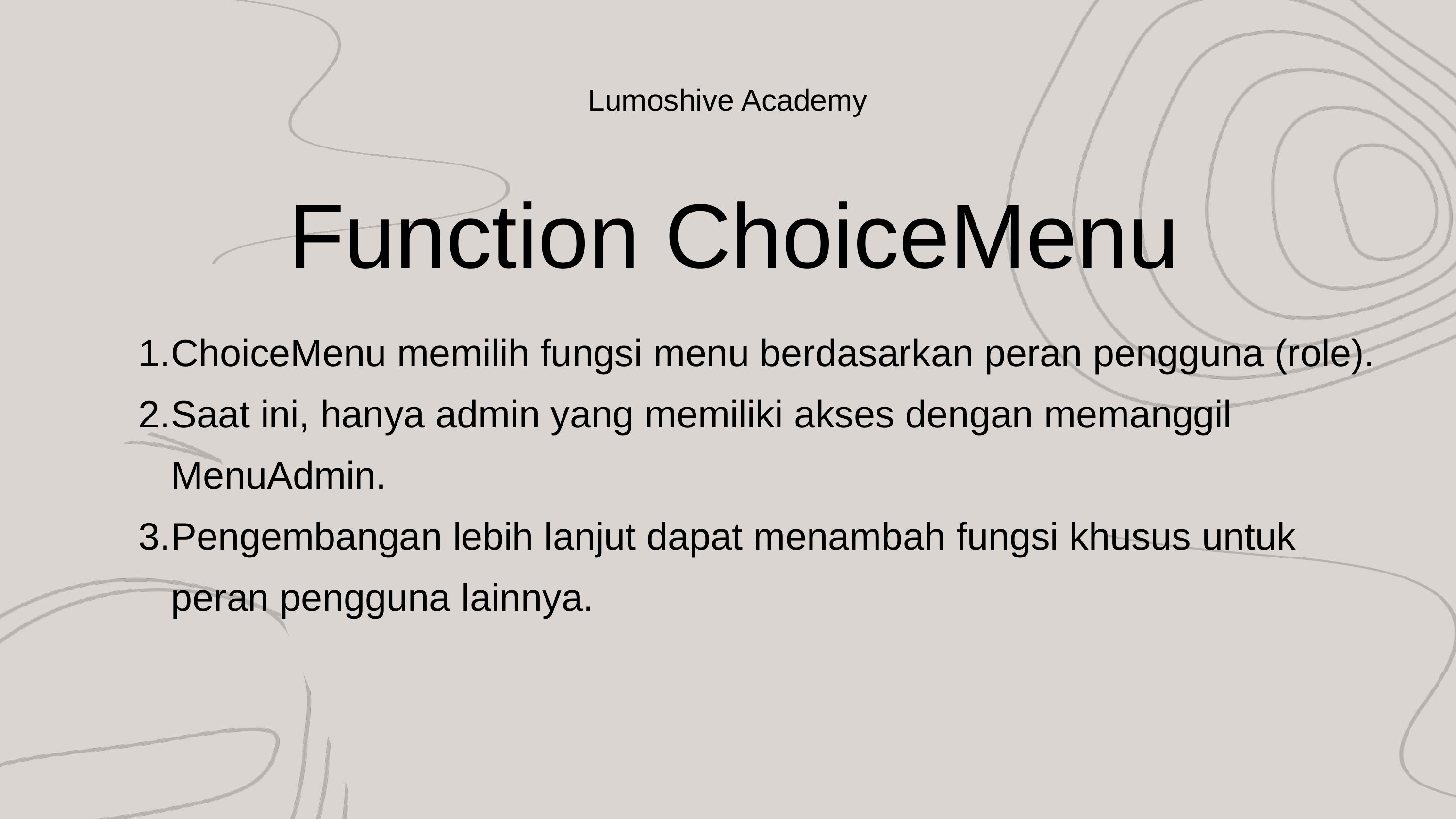

Lumoshive Academy
Function ChoiceMenu
ChoiceMenu memilih fungsi menu berdasarkan peran pengguna (role).
Saat ini, hanya admin yang memiliki akses dengan memanggil MenuAdmin.
Pengembangan lebih lanjut dapat menambah fungsi khusus untuk peran pengguna lainnya.